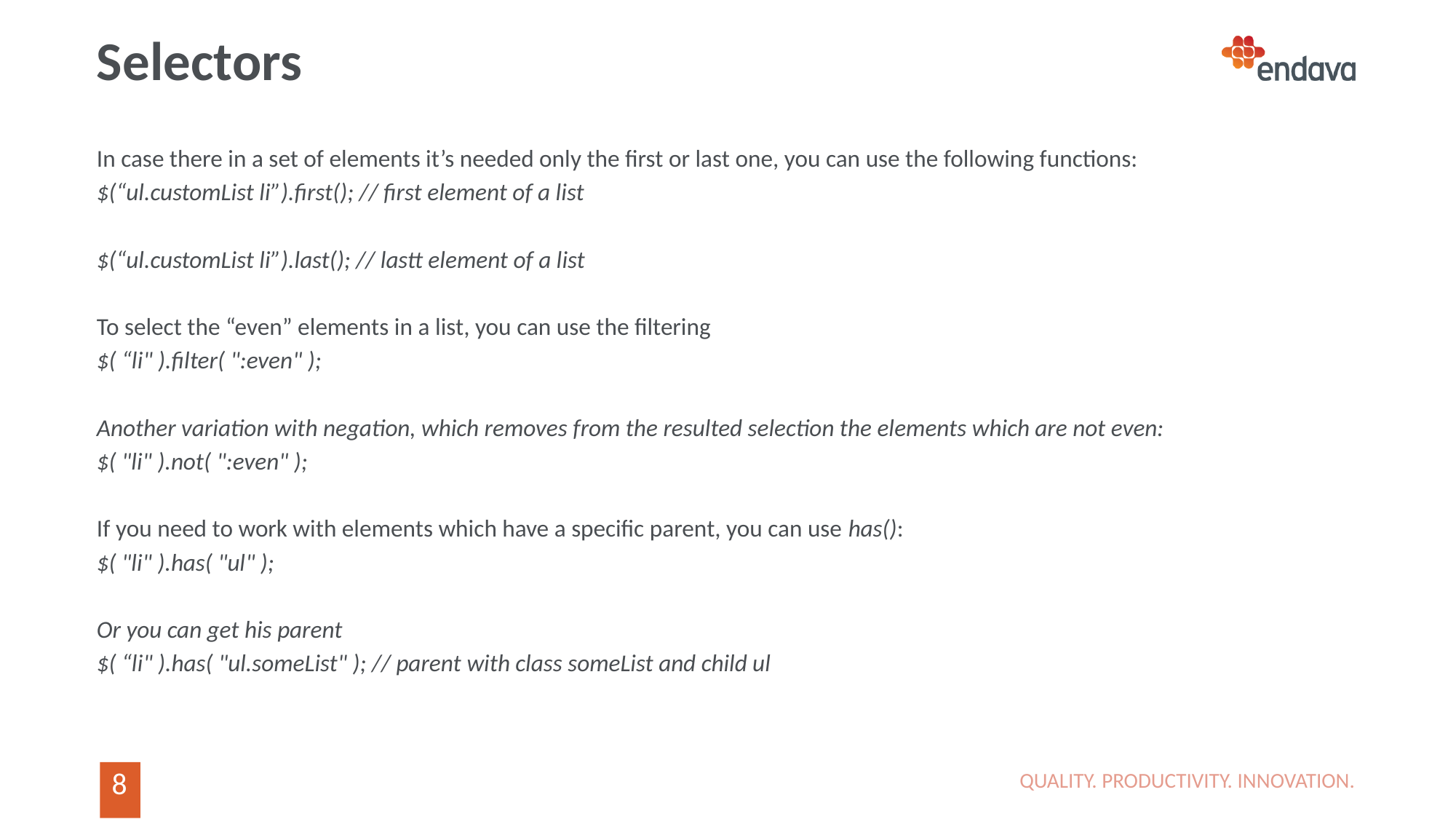

# Selectors
In case there in a set of elements it’s needed only the first or last one, you can use the following functions:
$(“ul.customList li”).first(); // first element of a list

$(“ul.customList li”).last(); // lastt element of a list

To select the “even” elements in a list, you can use the filtering
$( “li" ).filter( ":even" );

Another variation with negation, which removes from the resulted selection the elements which are not even:
$( "li" ).not( ":even" );

If you need to work with elements which have a specific parent, you can use has():
$( "li" ).has( "ul" );

Or you can get his parent
$( “li" ).has( "ul.someList" ); // parent with class someList and child ul

QUALITY. PRODUCTIVITY. INNOVATION.